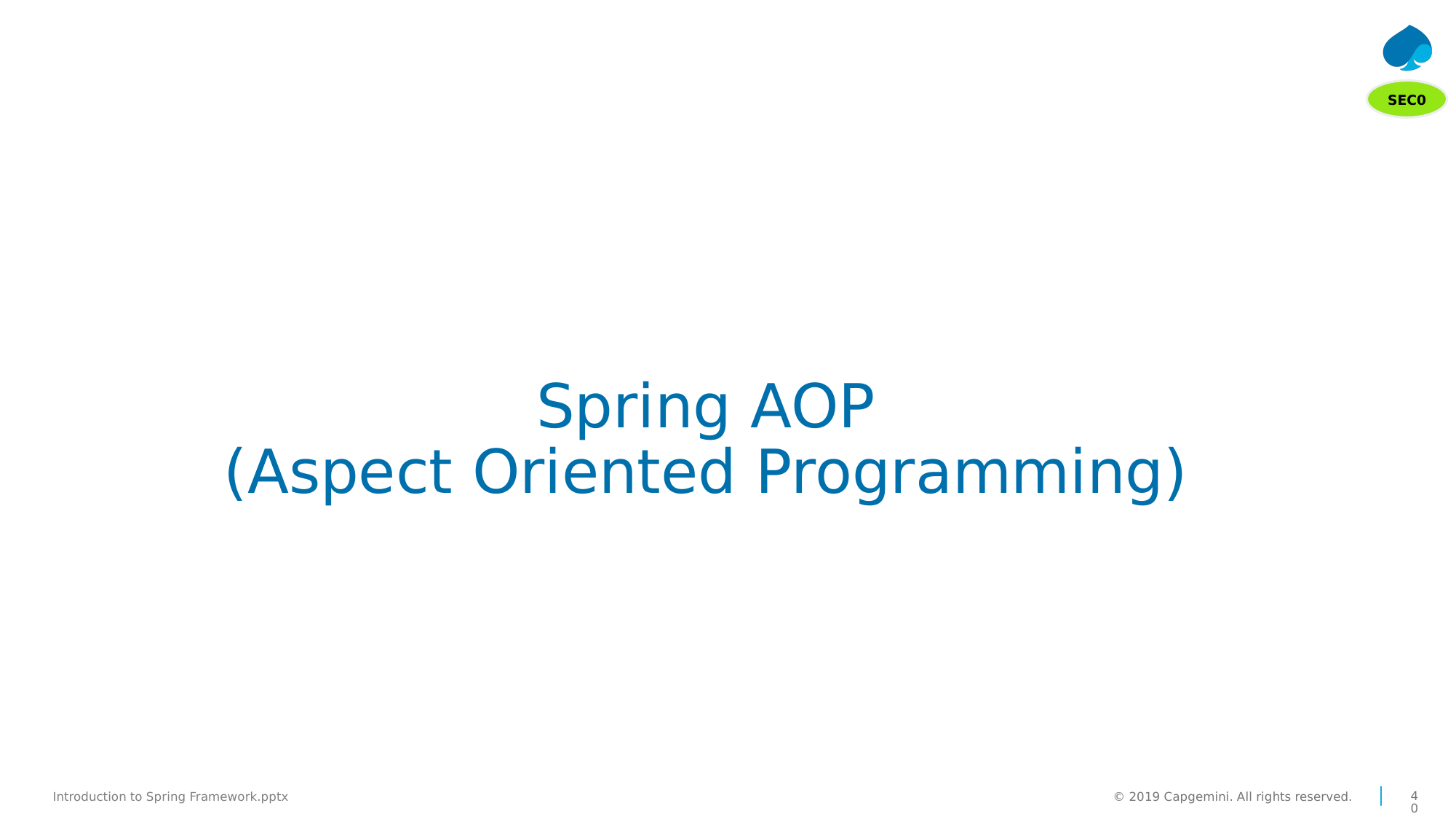

# Spring AOP (Aspect Oriented Programming)
SEC0
© 2019 Capgemini. All rights reserved.
40